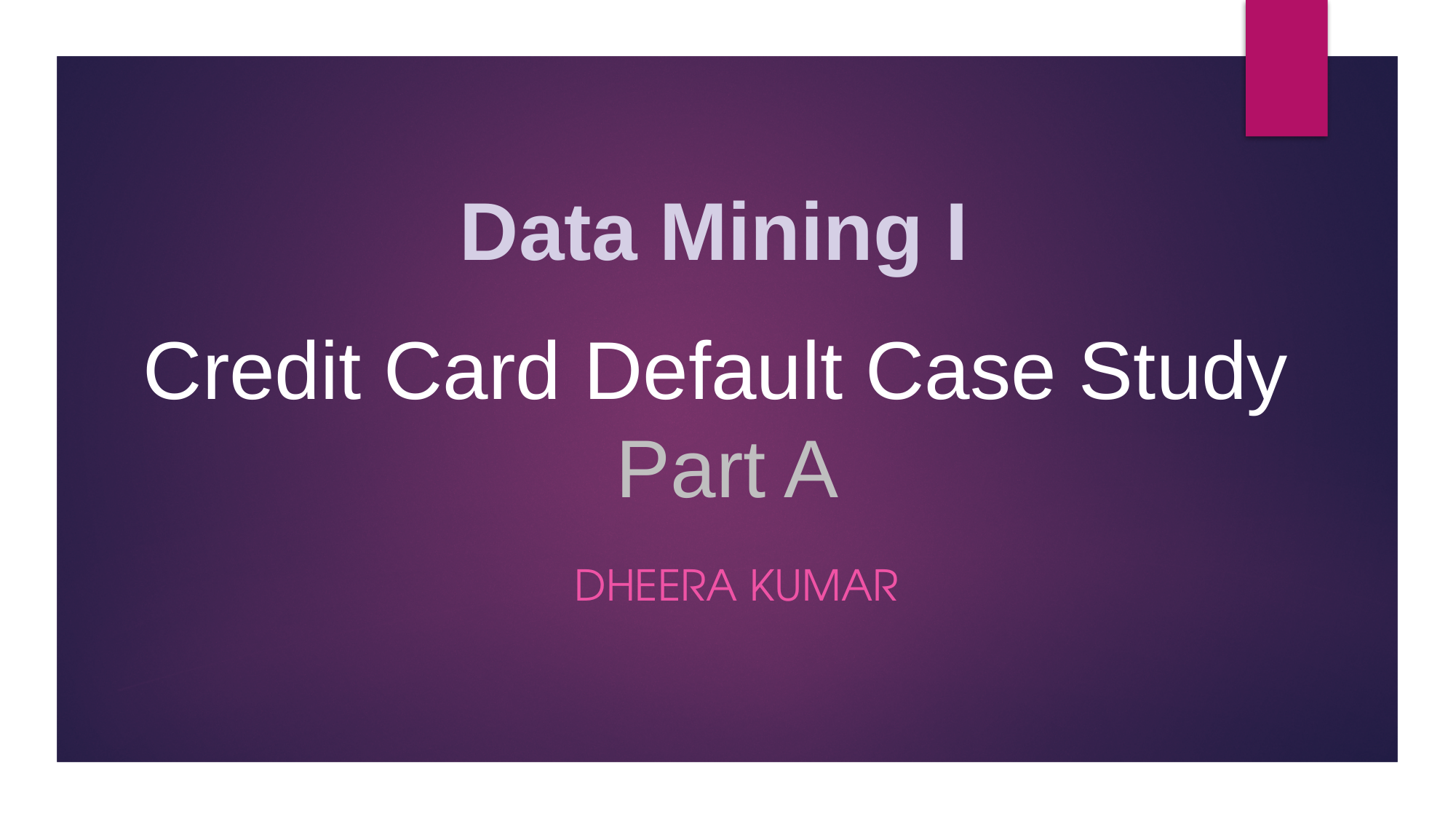

Data Mining I
# Credit Card Default Case Study Part A
DHEERA KUMAR